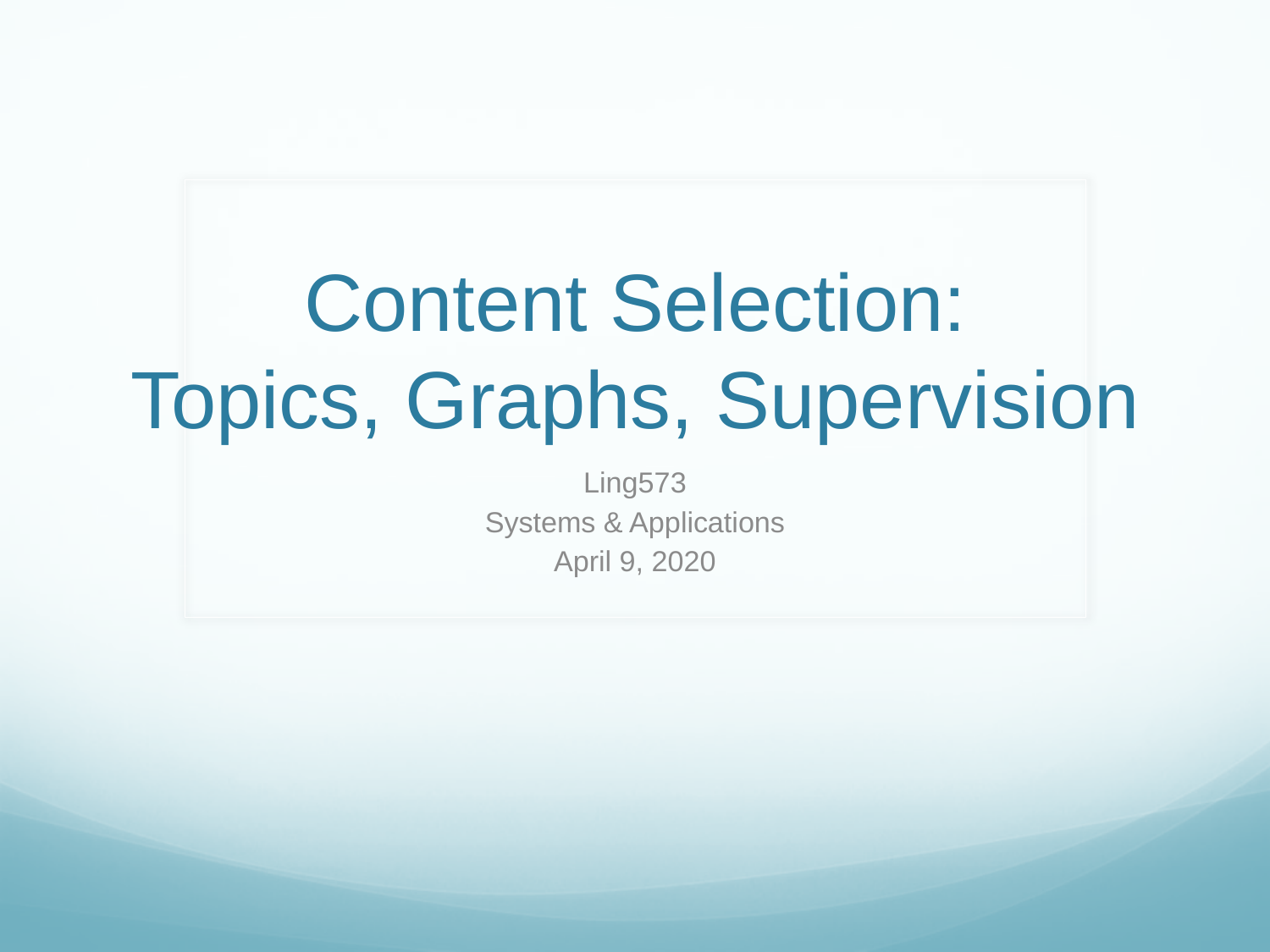

# Content Selection: Topics, Graphs, Supervision
Ling573
Systems & Applications
April 9, 2020